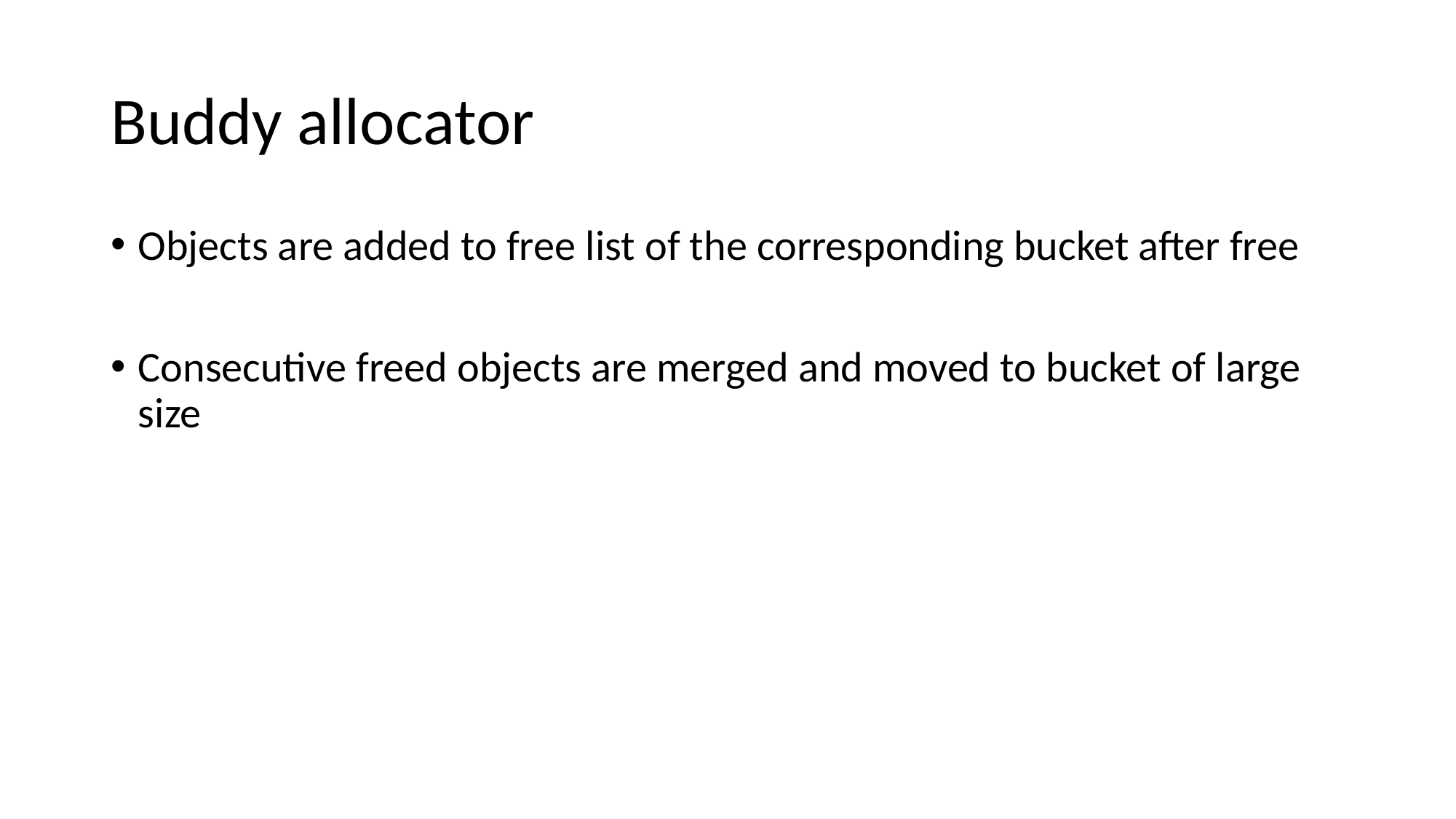

# Buddy allocator
Objects are added to free list of the corresponding bucket after free

Consecutive freed objects are merged and moved to bucket of large size